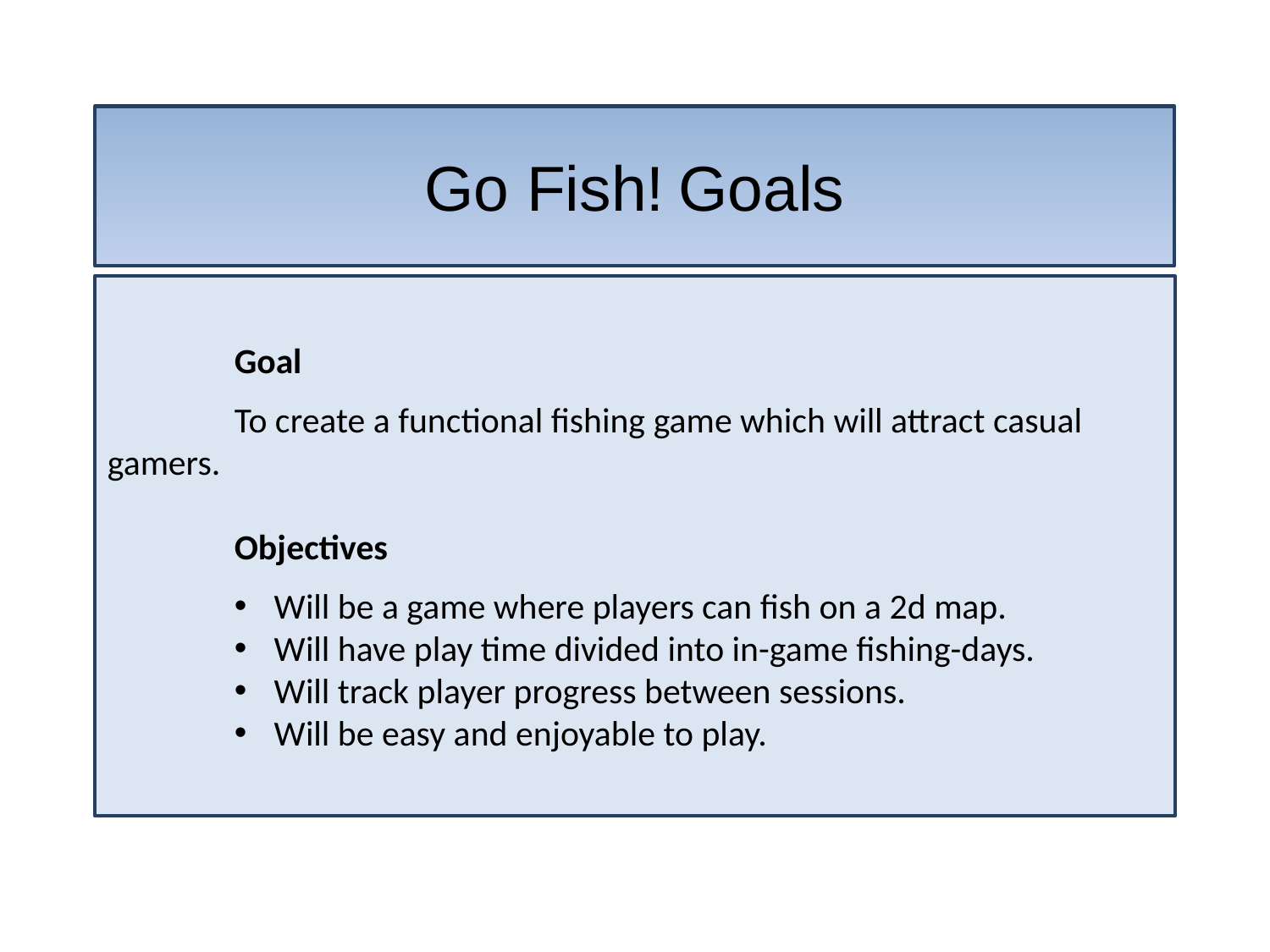

# Go Fish! Goals
	Goal

	To create a functional fishing game which will attract casual 	gamers.

	Objectives

Will be a game where players can fish on a 2d map.
Will have play time divided into in-game fishing-days.
Will track player progress between sessions.
Will be easy and enjoyable to play.
|  |
| --- |